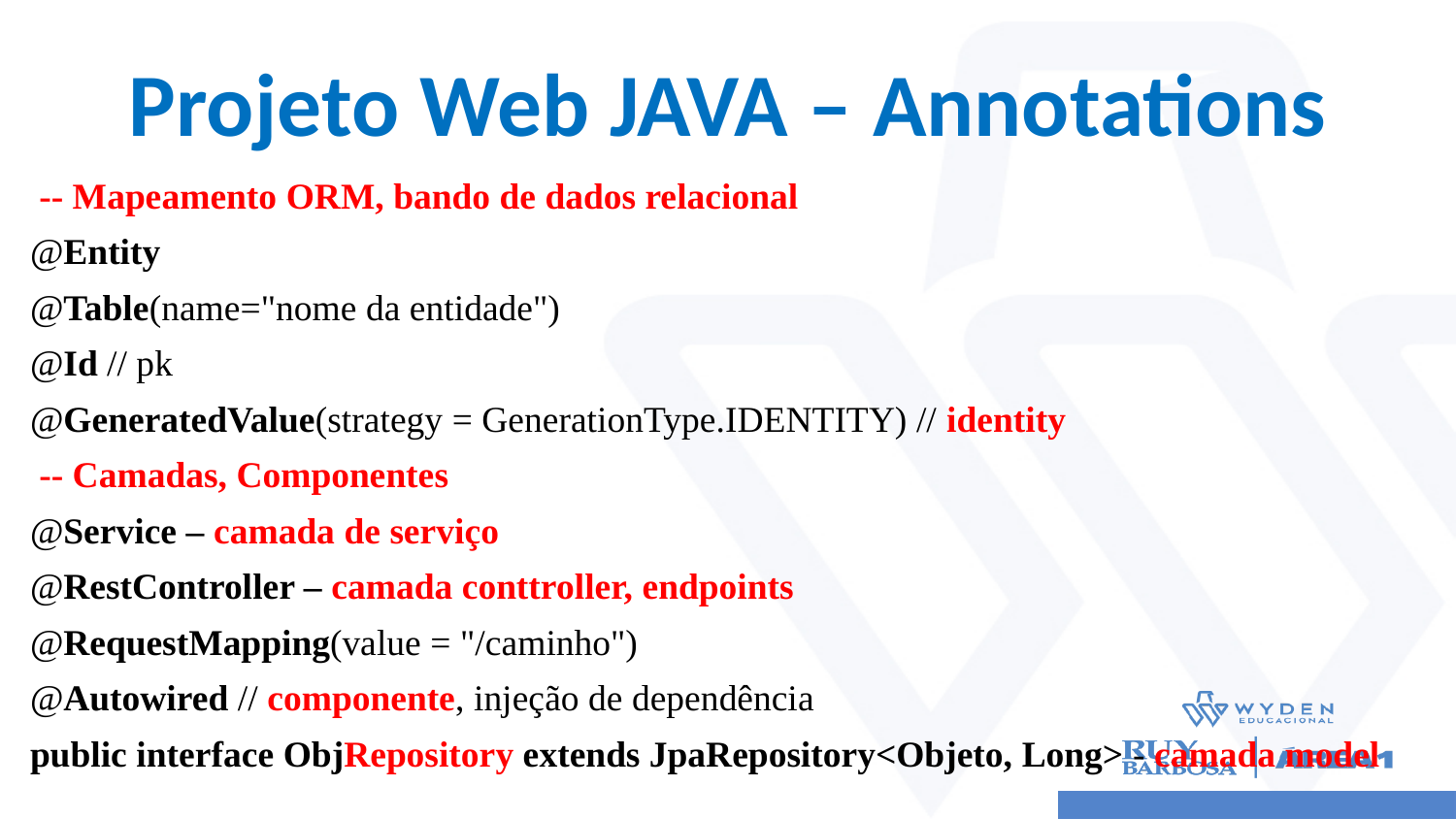

# Projeto Web JAVA – Annotations
 -- Mapeamento ORM, bando de dados relacional
@Entity
@Table(name="nome da entidade")
@Id // pk
@GeneratedValue(strategy = GenerationType.IDENTITY) // identity
 -- Camadas, Componentes
@Service – camada de serviço
@RestController – camada conttroller, endpoints
@RequestMapping(value = "/caminho")
@Autowired // componente, injeção de dependência
public interface ObjRepository extends JpaRepository<Objeto, Long> - camada model